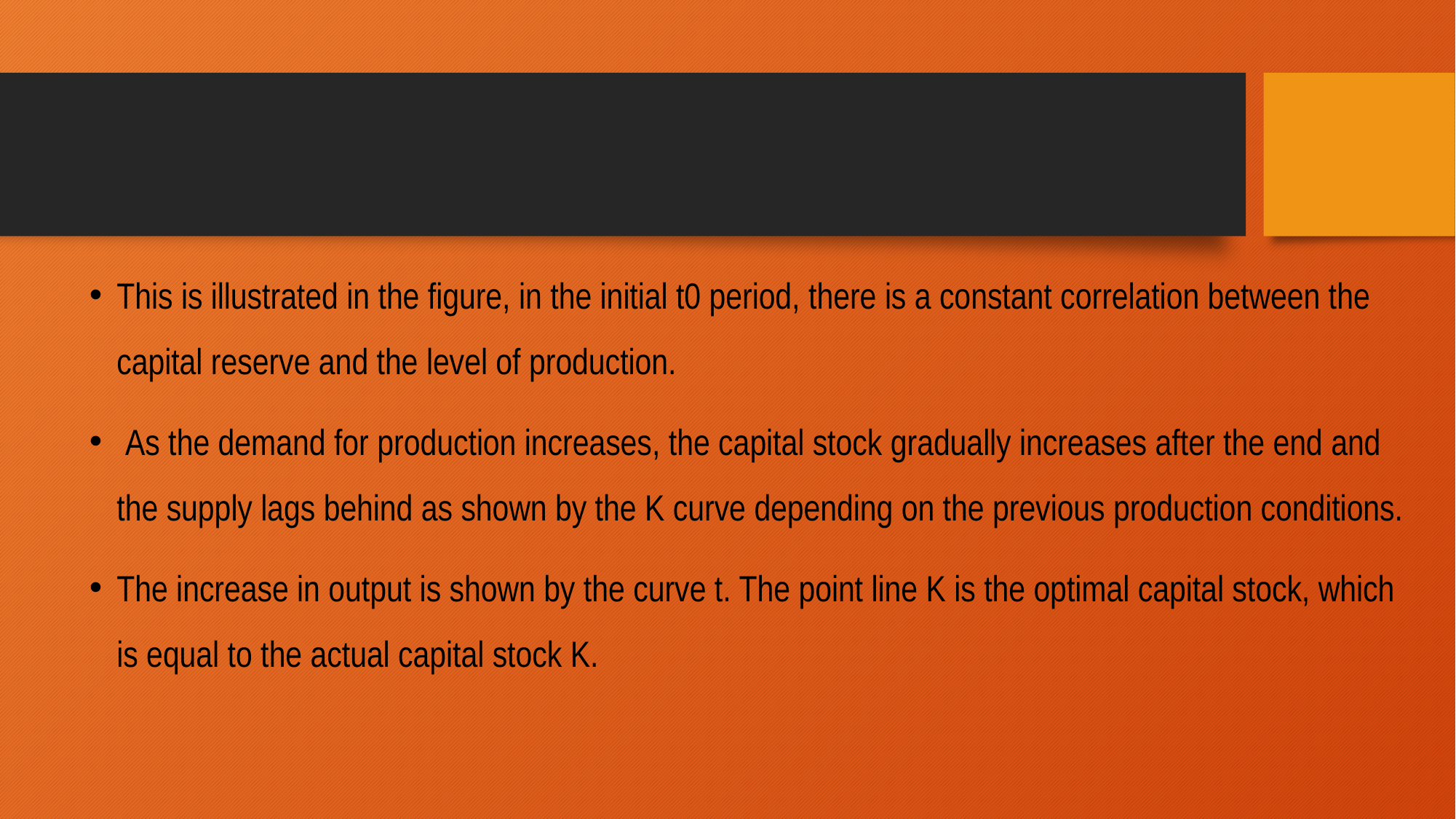

This is illustrated in the figure, in the initial t0 period, there is a constant correlation between the capital reserve and the level of production.
 As the demand for production increases, the capital stock gradually increases after the end and the supply lags behind as shown by the K curve depending on the previous production conditions.
The increase in output is shown by the curve t. The point line K is the optimal capital stock, which is equal to the actual capital stock K.